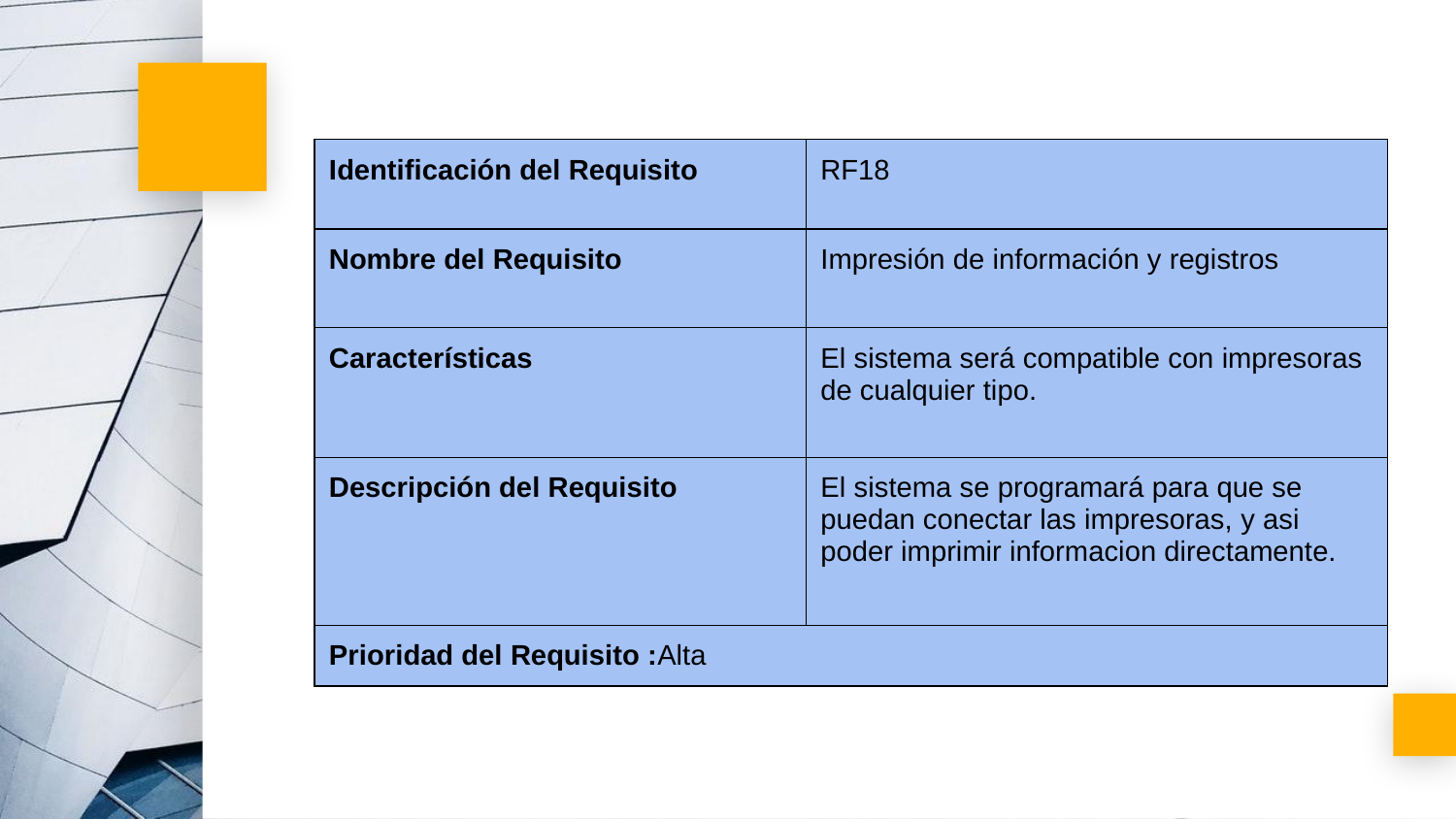

| Identificación del Requisito | RF18 |
| --- | --- |
| Nombre del Requisito | Impresión de información y registros |
| Características | El sistema será compatible con impresoras de cualquier tipo. |
| Descripción del Requisito | El sistema se programará para que se puedan conectar las impresoras, y asi poder imprimir informacion directamente. |
| Prioridad del Requisito :Alta |
| --- |